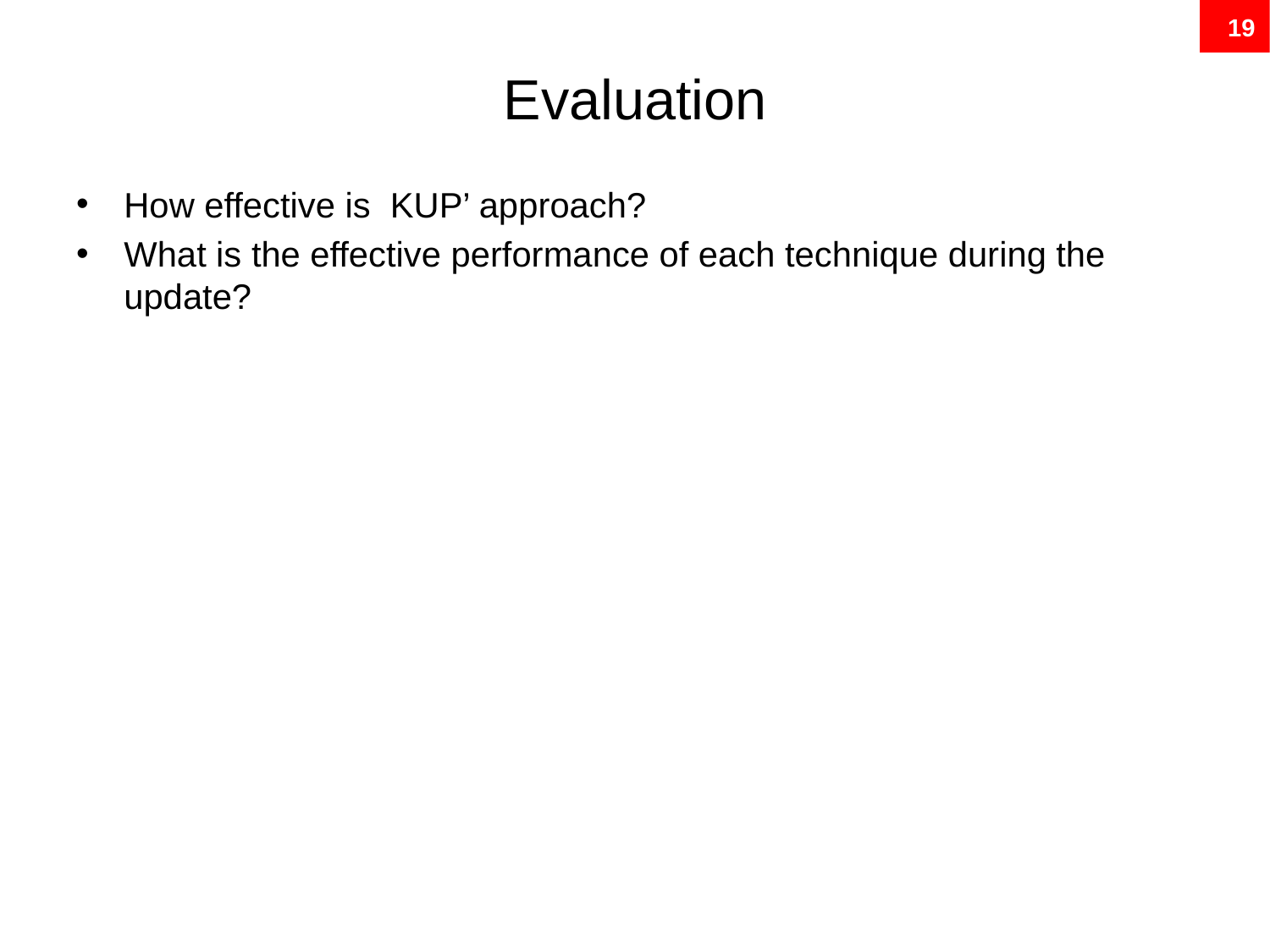

19
# Evaluation
How effective is  KUP’ approach?
What is the effective performance of each technique during the update?